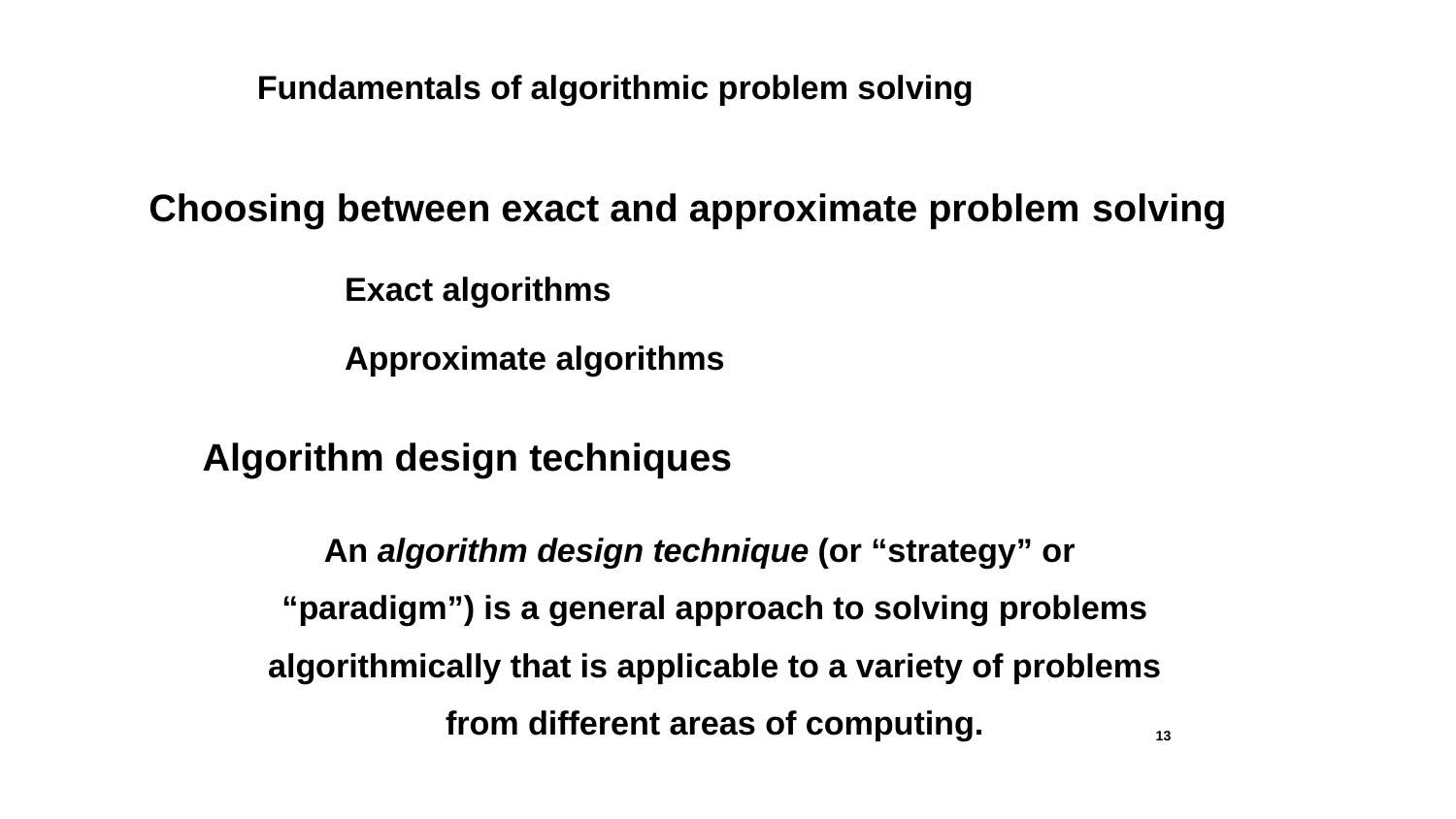

Fundamentals of algorithmic problem solving
 Choosing between exact and approximate problem solving

 Exact algorithms
 Approximate algorithms
 Algorithm design techniques
 An algorithm design technique (or “strategy” or
“paradigm”) is a general approach to solving problems
algorithmically that is applicable to a variety of problems
from different areas of computing.
13